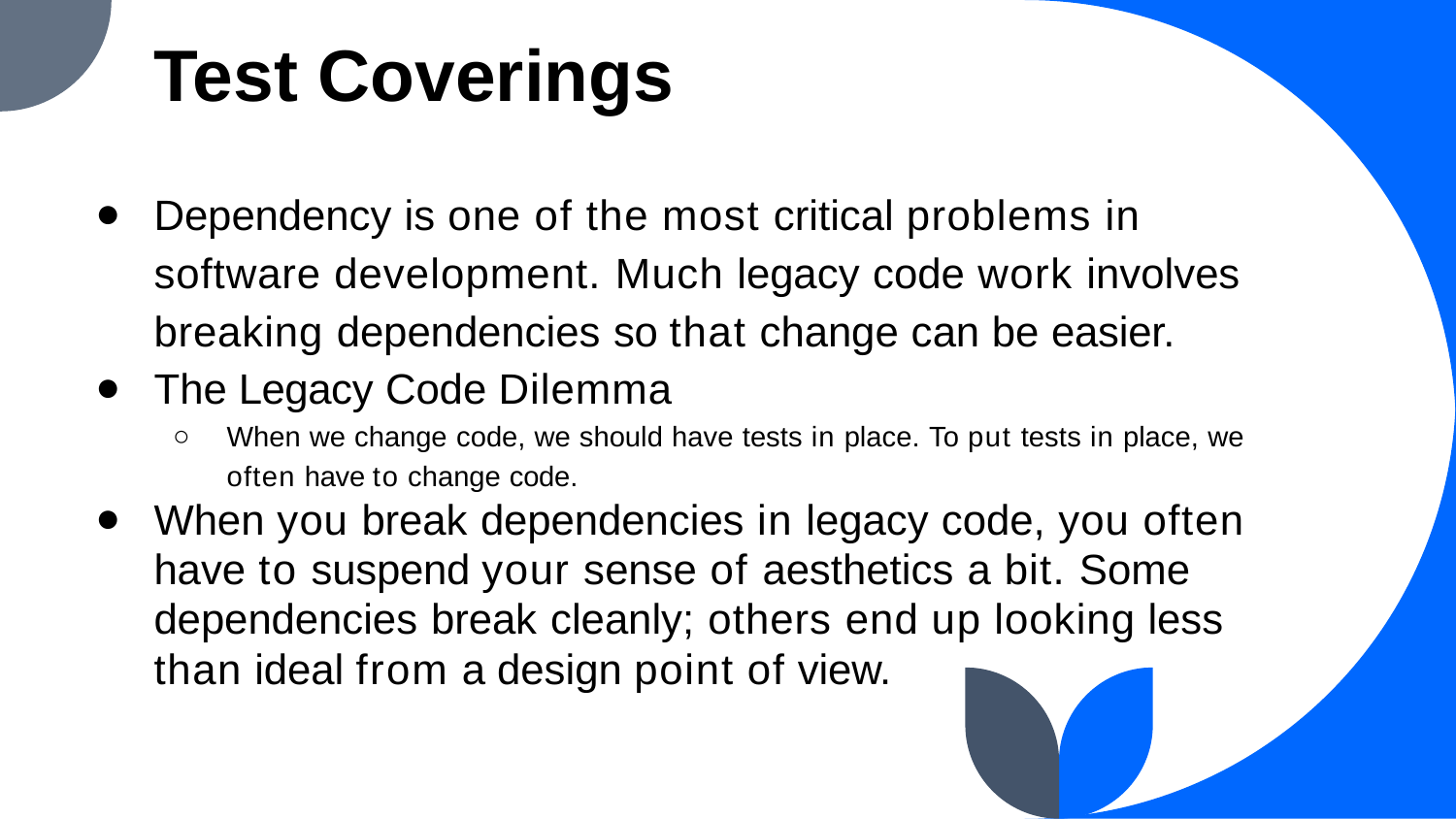

Test Coverings
Dependency is one of the most critical problems in software development. Much legacy code work involves breaking dependencies so that change can be easier.
The Legacy Code Dilemma
When we change code, we should have tests in place. To put tests in place, we often have to change code.
When you break dependencies in legacy code, you often have to suspend your sense of aesthetics a bit. Some dependencies break cleanly; others end up looking less than ideal from a design point of view.